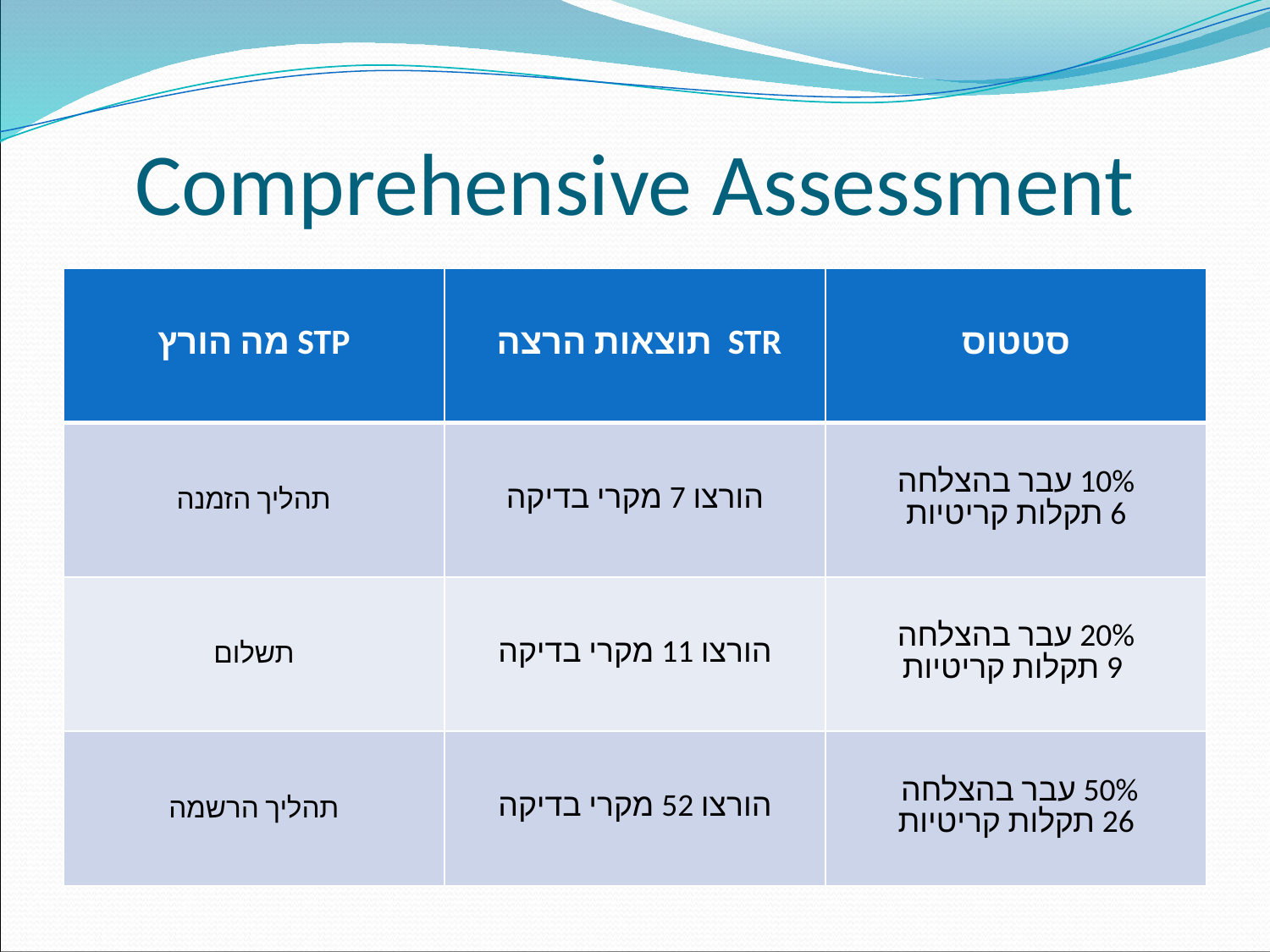

# Comprehensive Assessment
| STP מה הורץ | STR תוצאות הרצה | סטטוס |
| --- | --- | --- |
| תהליך הזמנה | הורצו 7 מקרי בדיקה | 10% עבר בהצלחה 6 תקלות קריטיות |
| תשלום | הורצו 11 מקרי בדיקה | 20% עבר בהצלחה 9 תקלות קריטיות |
| תהליך הרשמה | הורצו 52 מקרי בדיקה | 50% עבר בהצלחה 26 תקלות קריטיות |